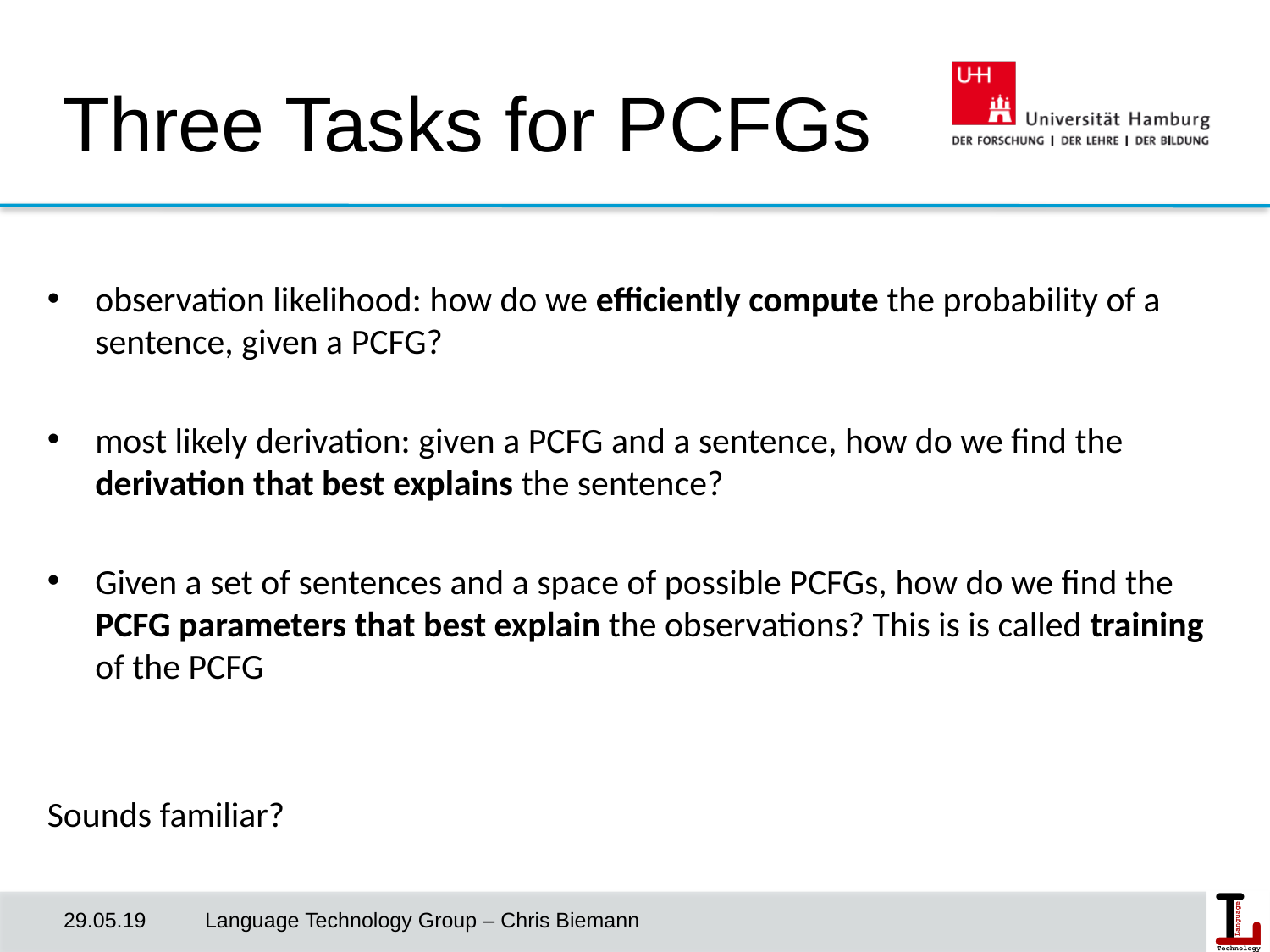

# Three Tasks for PCFGs

observation likelihood: how do we efficiently compute the probability of a sentence, given a PCFG?

most likely derivation: given a PCFG and a sentence, how do we find the derivation that best explains the sentence?

Given a set of sentences and a space of possible PCFGs, how do we find the PCFG parameters that best explain the observations? This is is called training of the PCFG

Sounds familiar?
29.05.19
 Language Technology Group – Chris Biemann